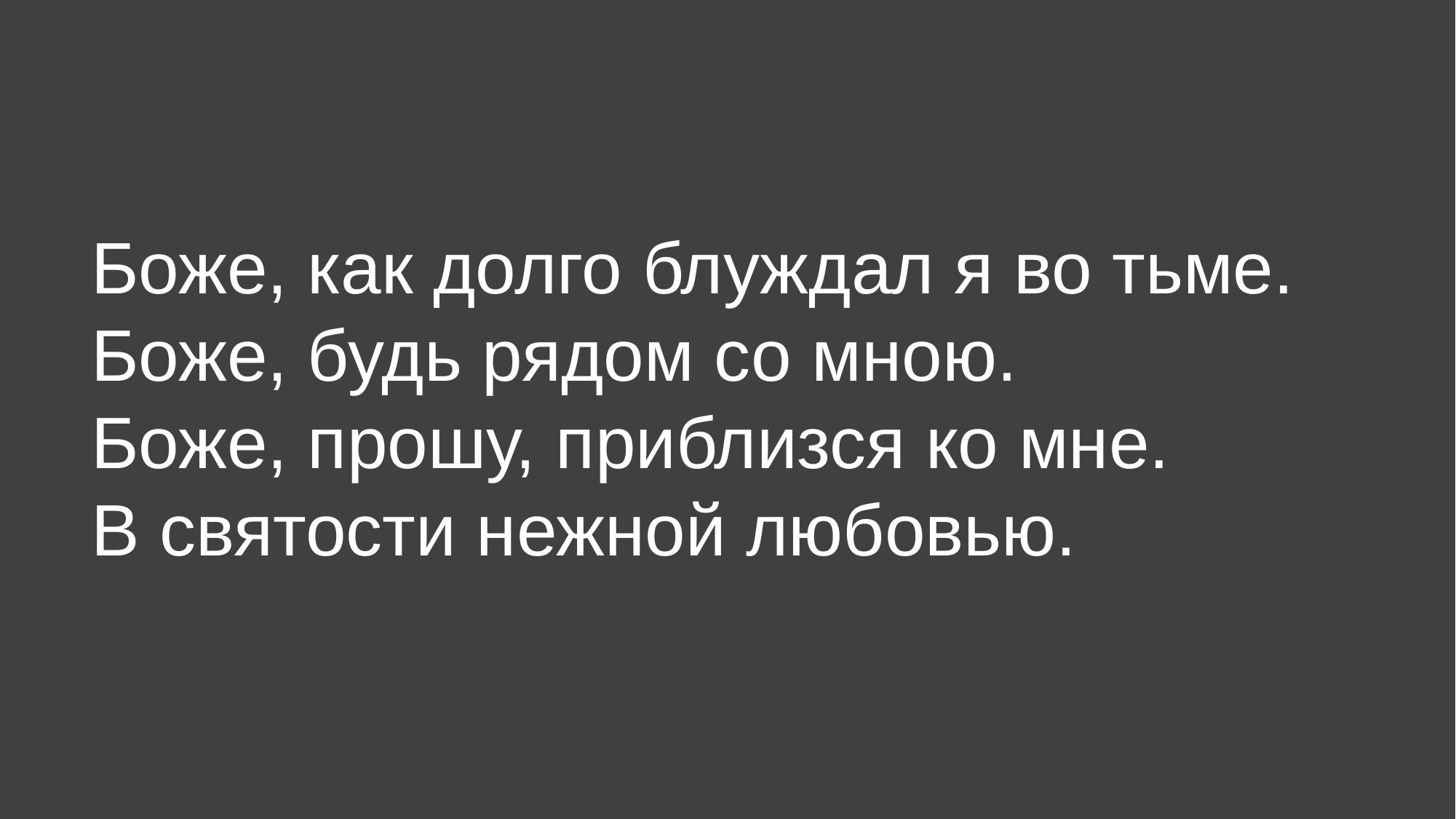

Боже, как долго блуждал я во тьме.
Боже, будь рядом со мною.
Боже, прошу, приблизся ко мне.
В святости нежной любовью.